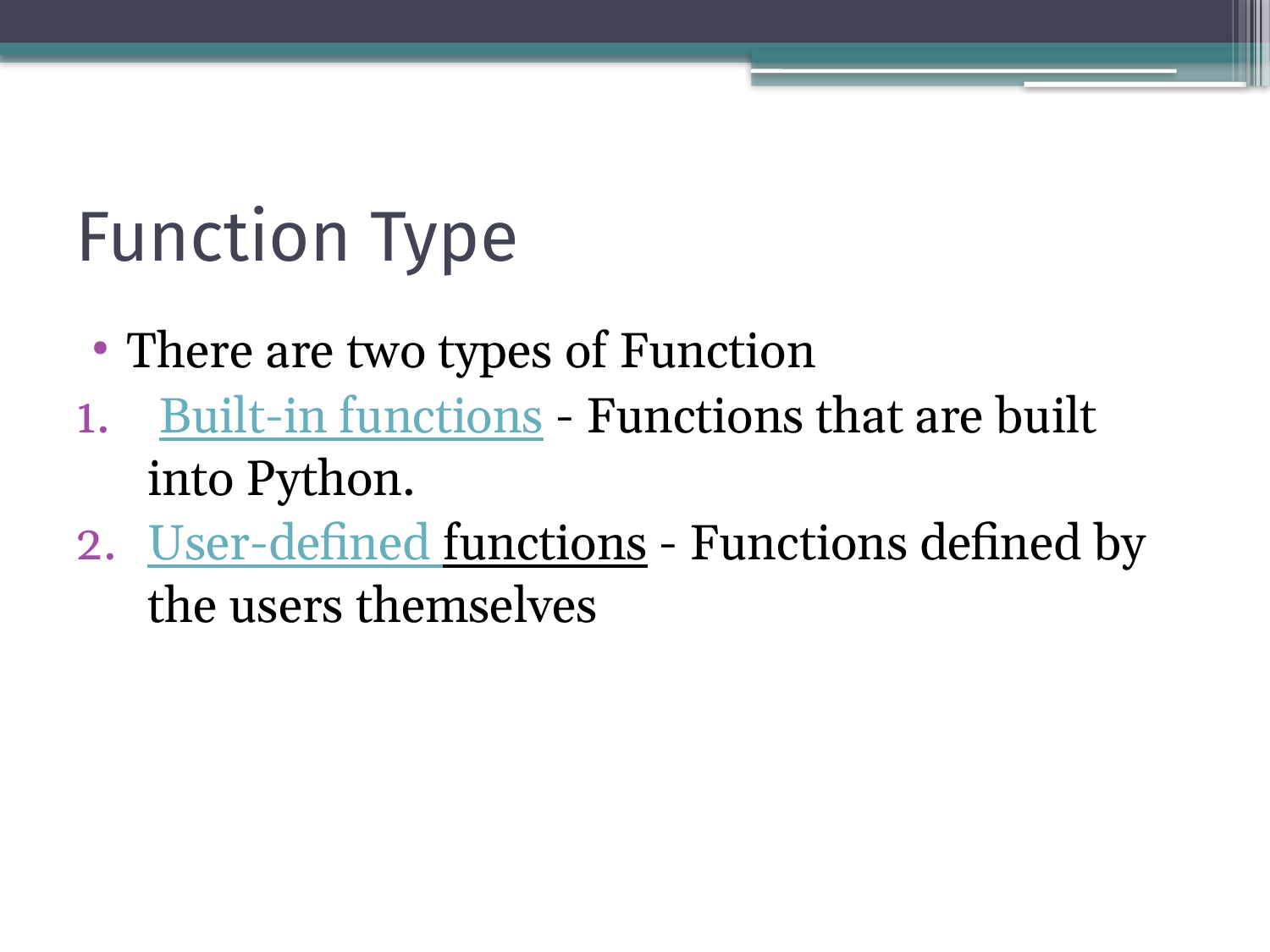

# Function Type
There are two types of Function
 Built-in functions - Functions that are built into Python.
User-defined functions - Functions defined by the users themselves